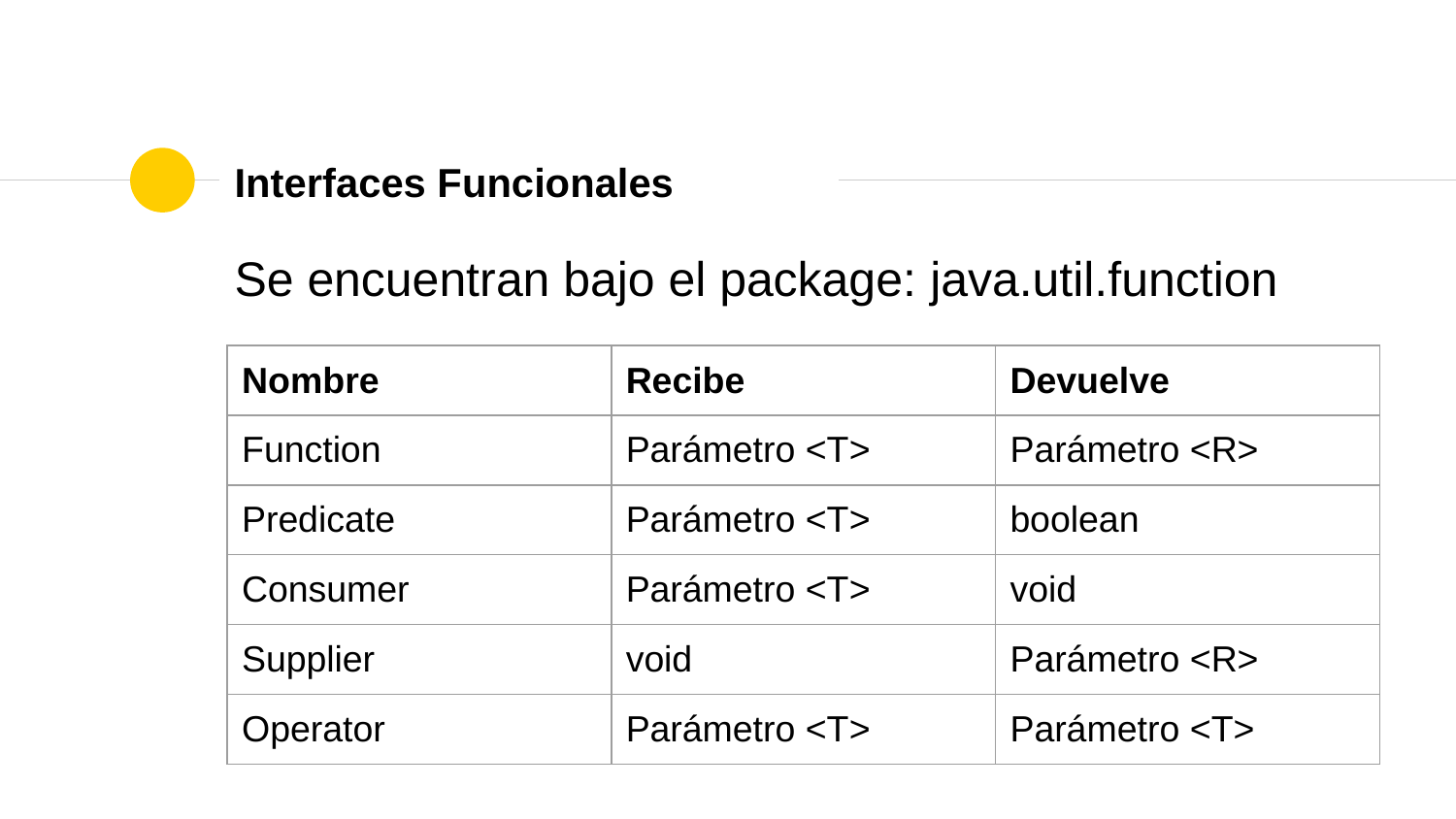

# Interfaces Funcionales
Se encuentran bajo el package: java.util.function

| Nombre | Recibe | Devuelve |
| --- | --- | --- |
| Function | Parámetro <T> | Parámetro <R> |
| Predicate | Parámetro <T> | boolean |
| Consumer | Parámetro <T> | void |
| Supplier | void | Parámetro <R> |
| Operator | Parámetro <T> | Parámetro <T> |